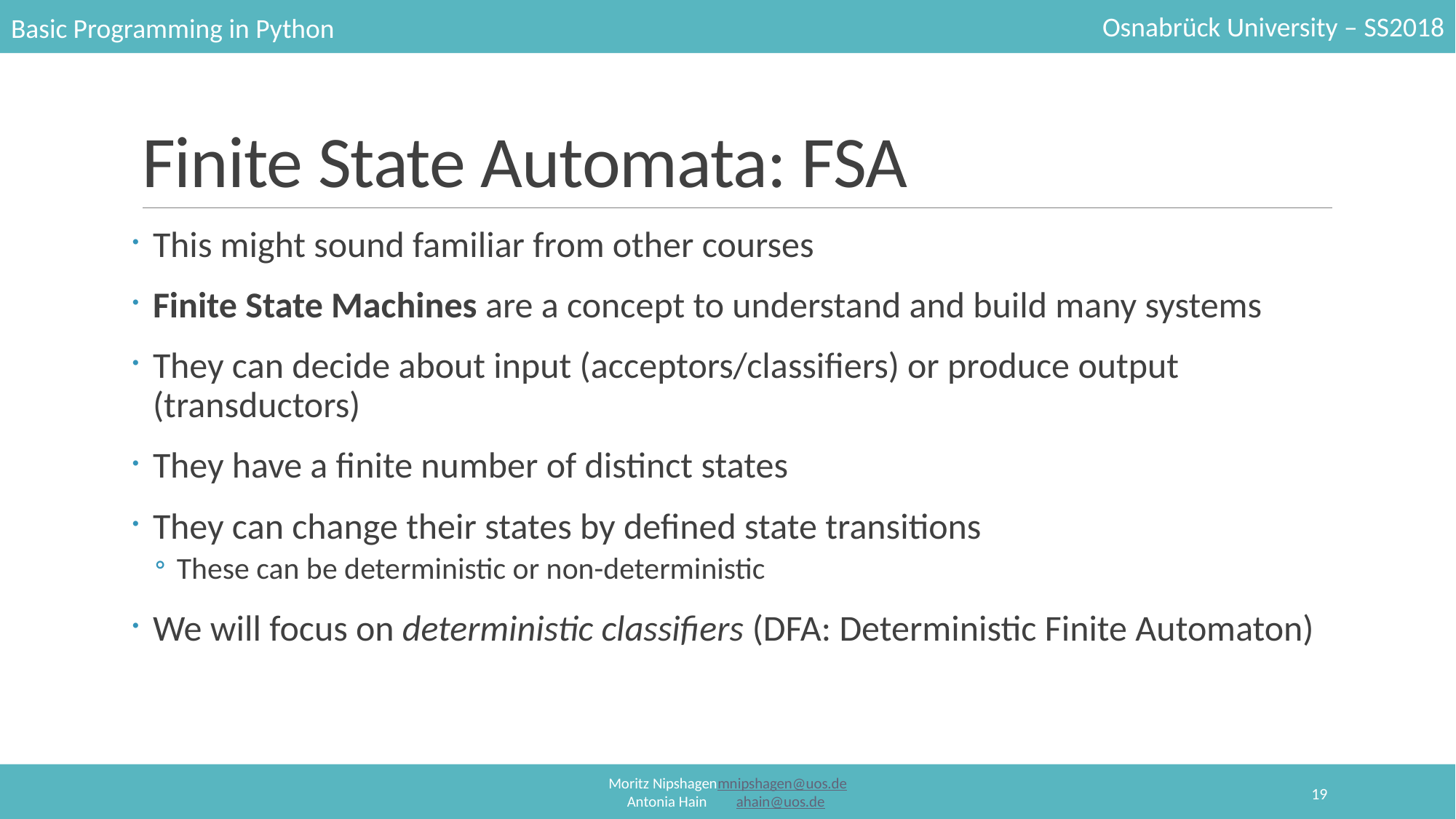

# Finite State Automata: FSA
This might sound familiar from other courses
Finite State Machines are a concept to understand and build many systems
They can decide about input (acceptors/classifiers) or produce output (transductors)
They have a finite number of distinct states
They can change their states by defined state transitions
These can be deterministic or non-deterministic
We will focus on deterministic classifiers (DFA: Deterministic Finite Automaton)
19